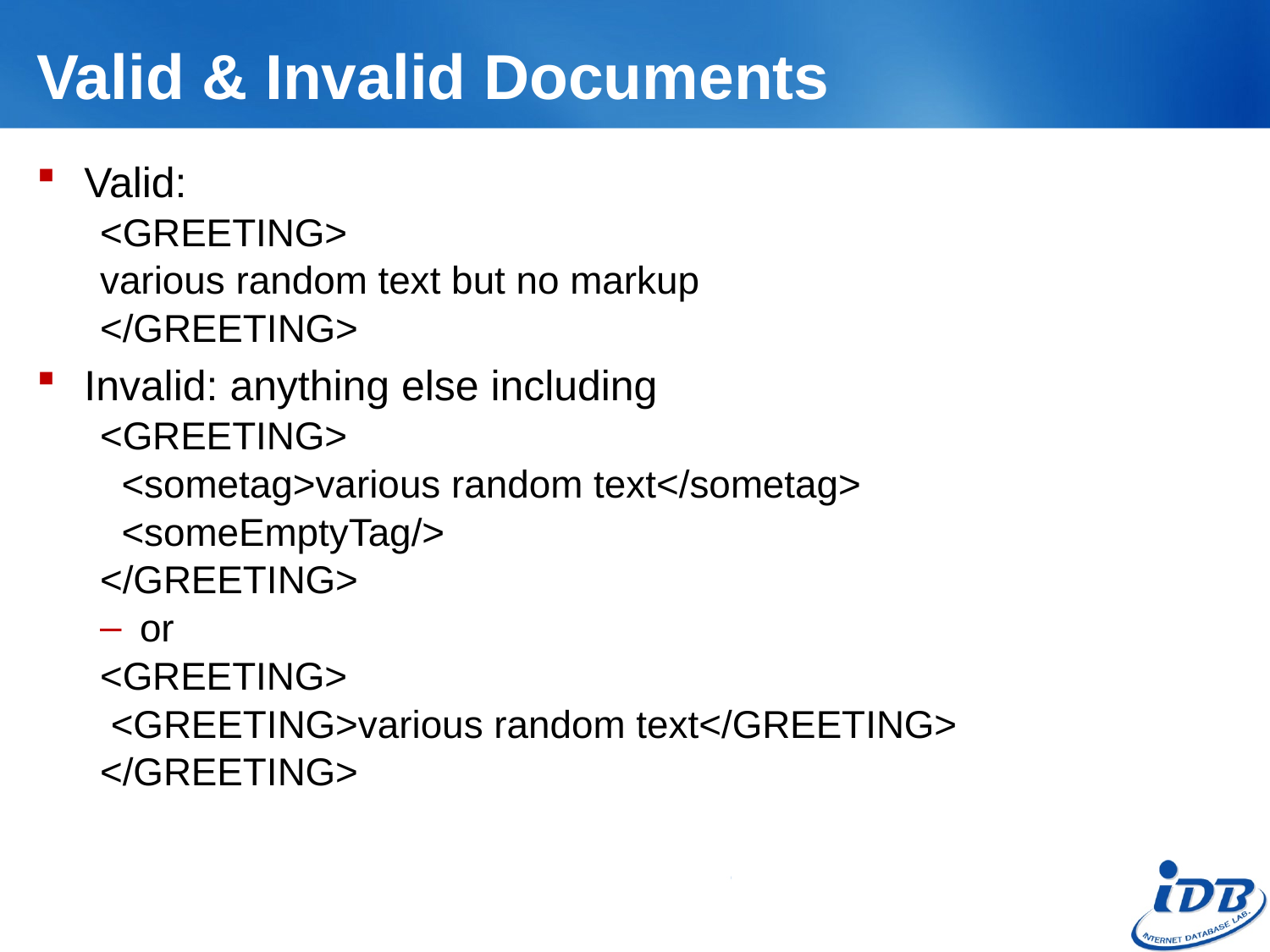

# Valid & Invalid Documents
Valid:
<GREETING>
various random text but no markup
</GREETING>
Invalid: anything else including
<GREETING>
  <sometag>various random text</sometag>
  <someEmptyTag/>
</GREETING>
or
<GREETING>
 <GREETING>various random text</GREETING>
</GREETING>